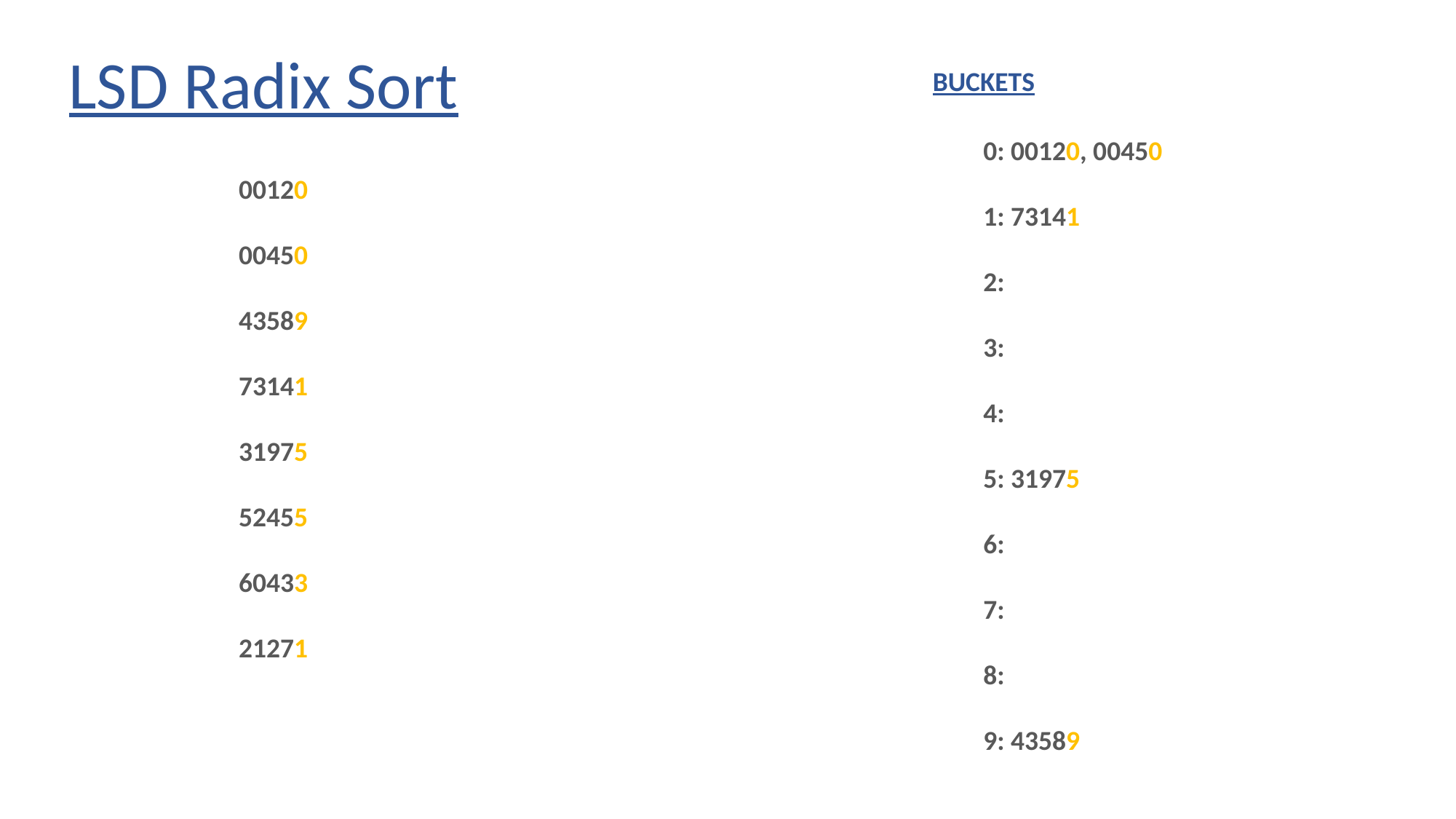

# LSD Radix Sort
		  					    BUCKETS
0: 00120, 00450

1: 73141

2:

3:

4:

5: 31975

6:

7:

8:

9: 43589
00120
00450
43589

73141

31975

52455

60433

21271